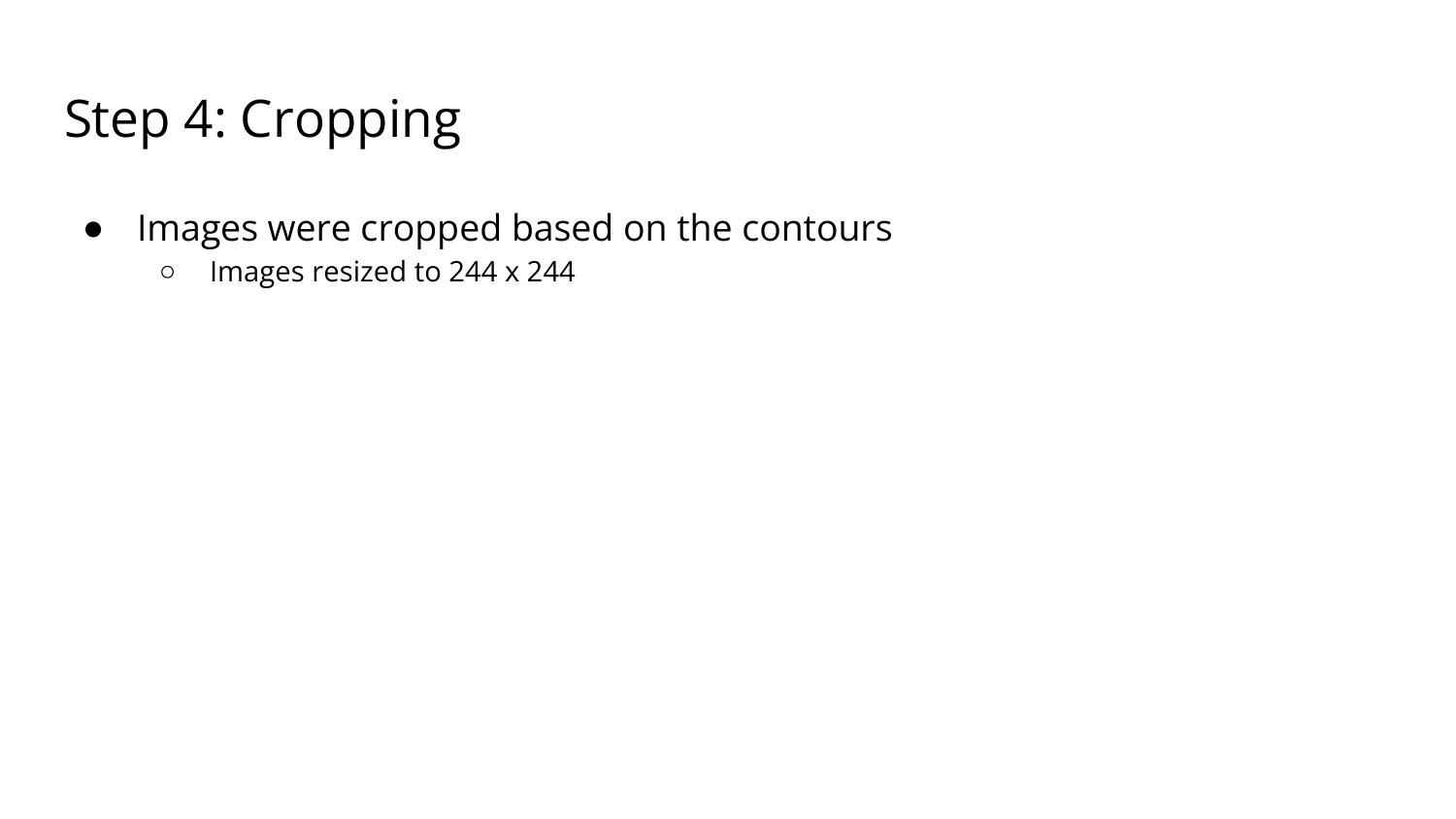

# Step 4: Cropping
Images were cropped based on the contours
Images resized to 244 x 244